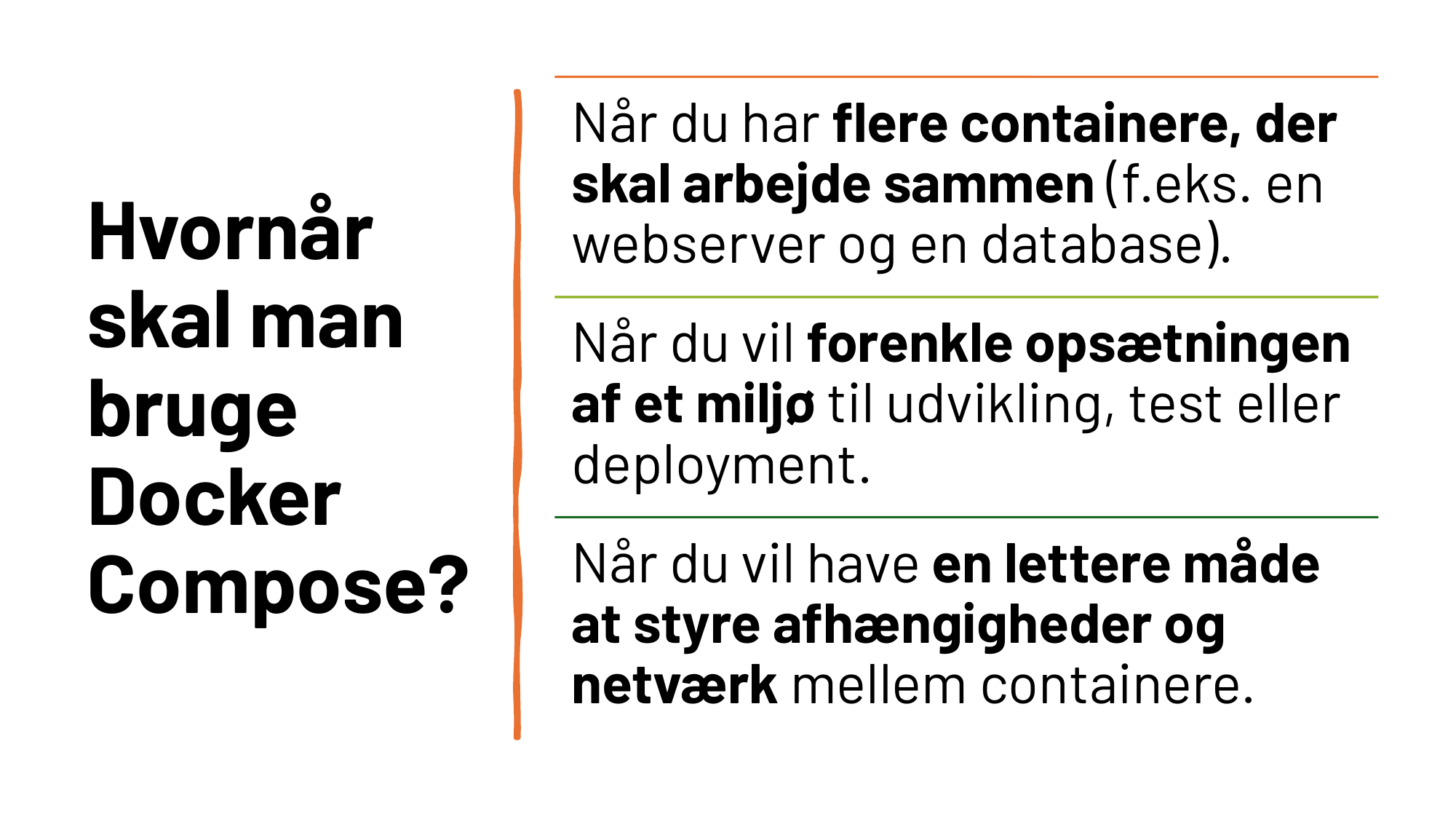

Når du har flere containere, der skal arbejde sammen (f.eks. en webserver og en database).
Når du vil forenkle opsætningen af et miljø til udvikling, test eller deployment.
Når du vil have en lettere måde at styre afhængigheder og netværk mellem containere.
# Hvornår skal man bruge Docker Compose?